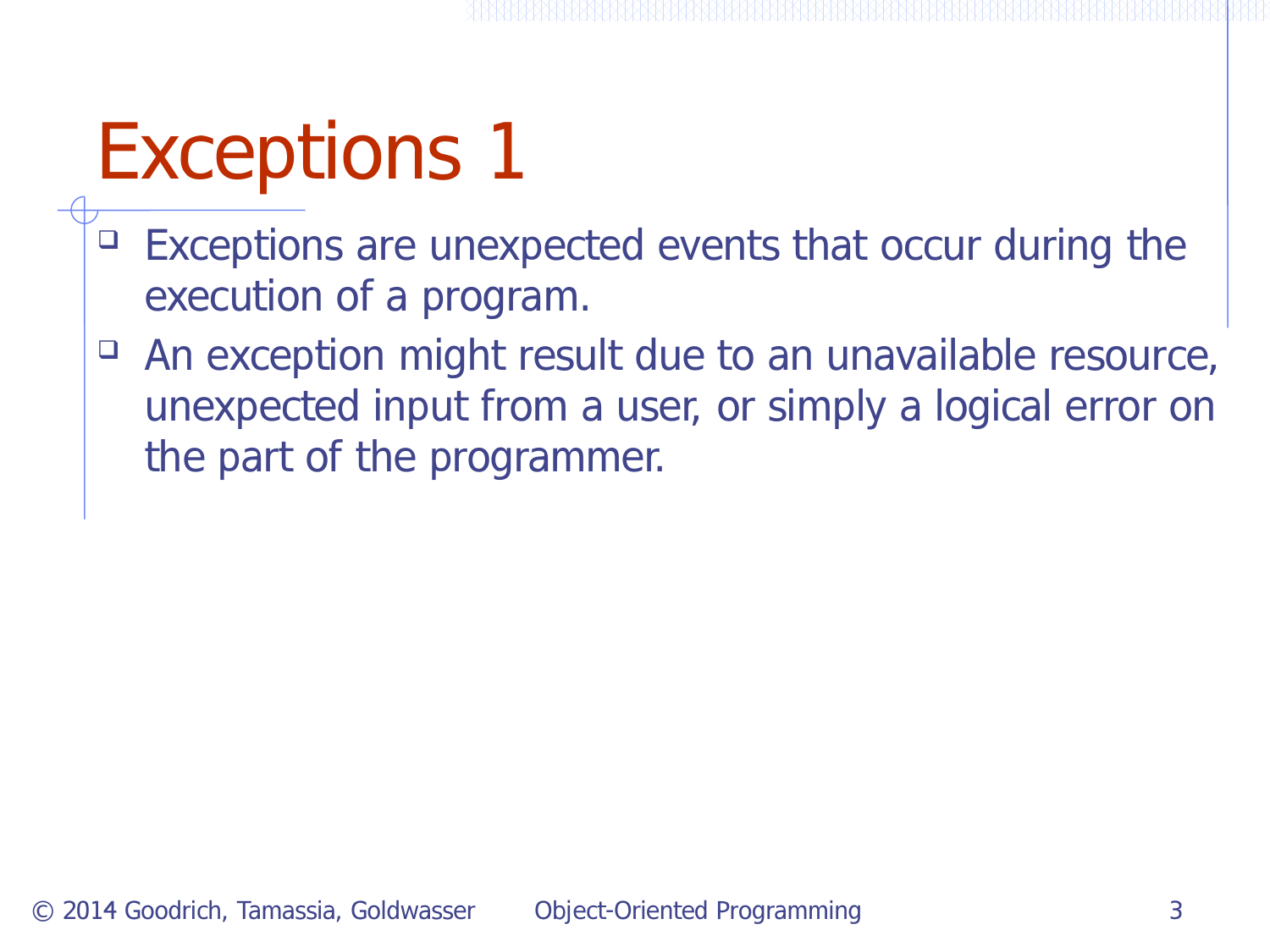

# Exceptions 1
Exceptions are unexpected events that occur during the execution of a program.
An exception might result due to an unavailable resource, unexpected input from a user, or simply a logical error on the part of the programmer.
© 2014 Goodrich, Tamassia, Goldwasser
Object-Oriented Programming
3